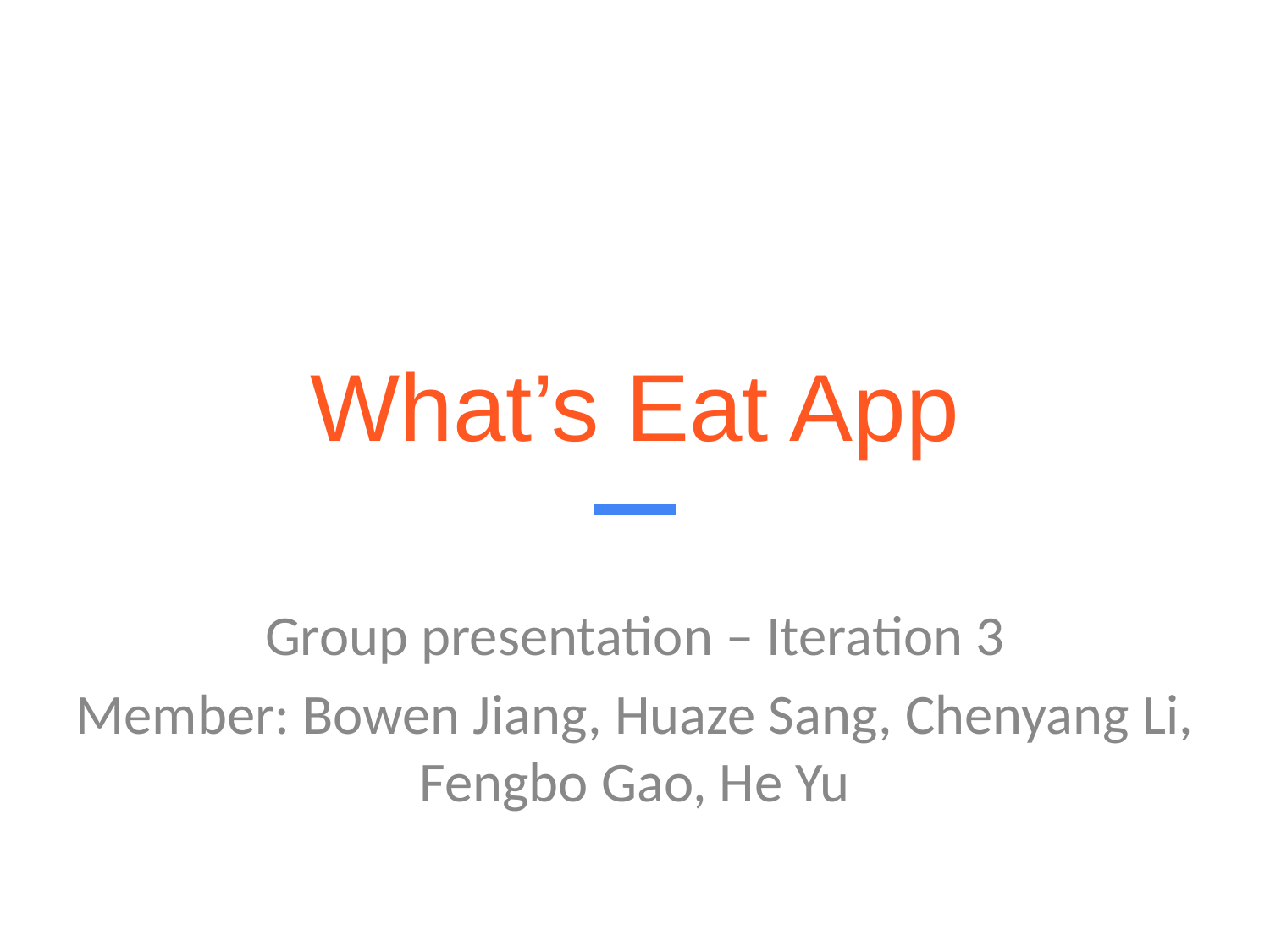

# What’s Eat App
Group presentation – Iteration 3
Member: Bowen Jiang, Huaze Sang, Chenyang Li, Fengbo Gao, He Yu